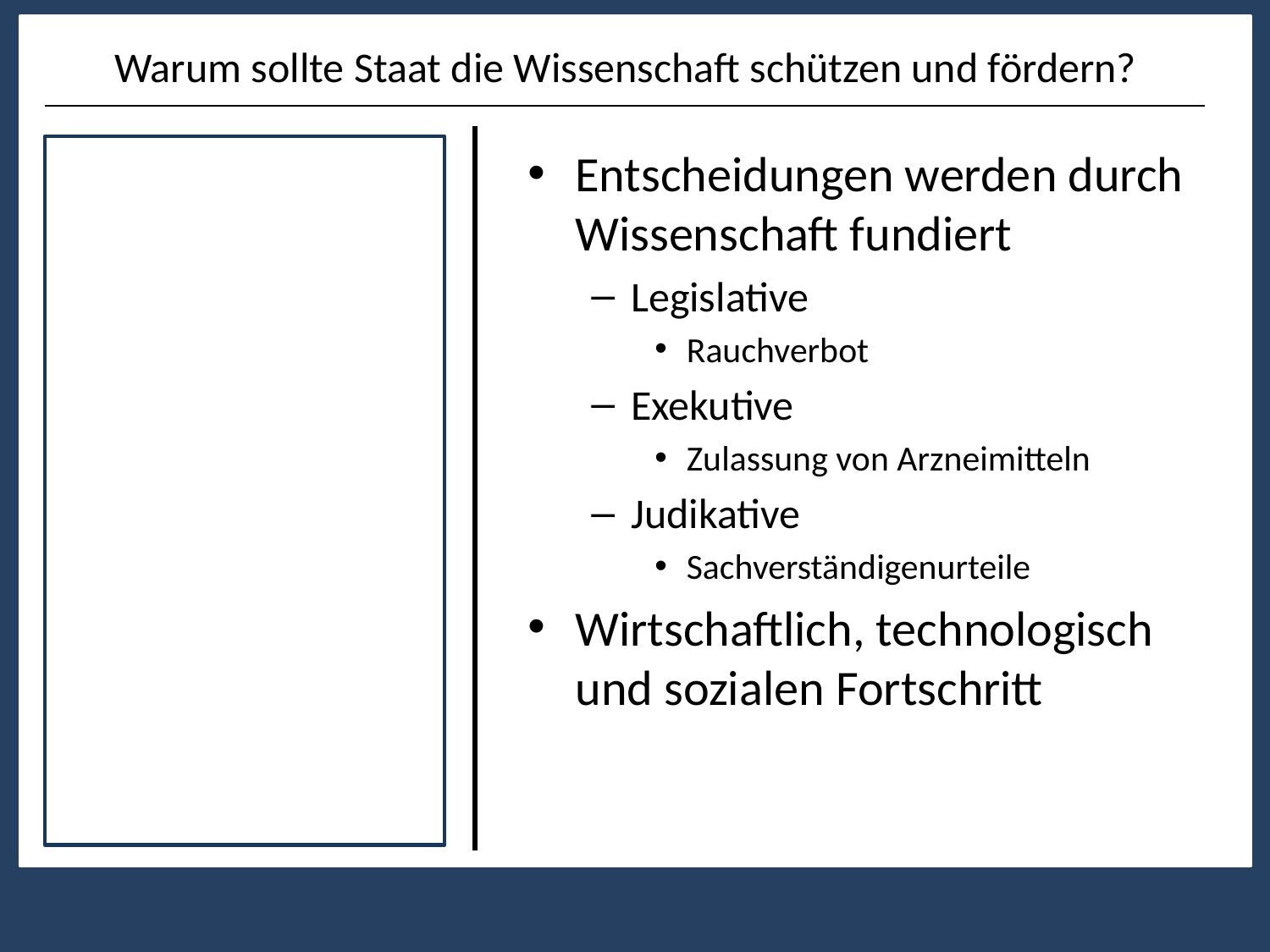

# Warum sollte Staat die Wissenschaft schützen und fördern?

Entscheidungen werden durch Wissenschaft fundiert
Legislative
Rauchverbot
Exekutive
Zulassung von Arzneimitteln
Judikative
Sachverständigenurteile
Wirtschaftlich, technologisch und sozialen Fortschritt